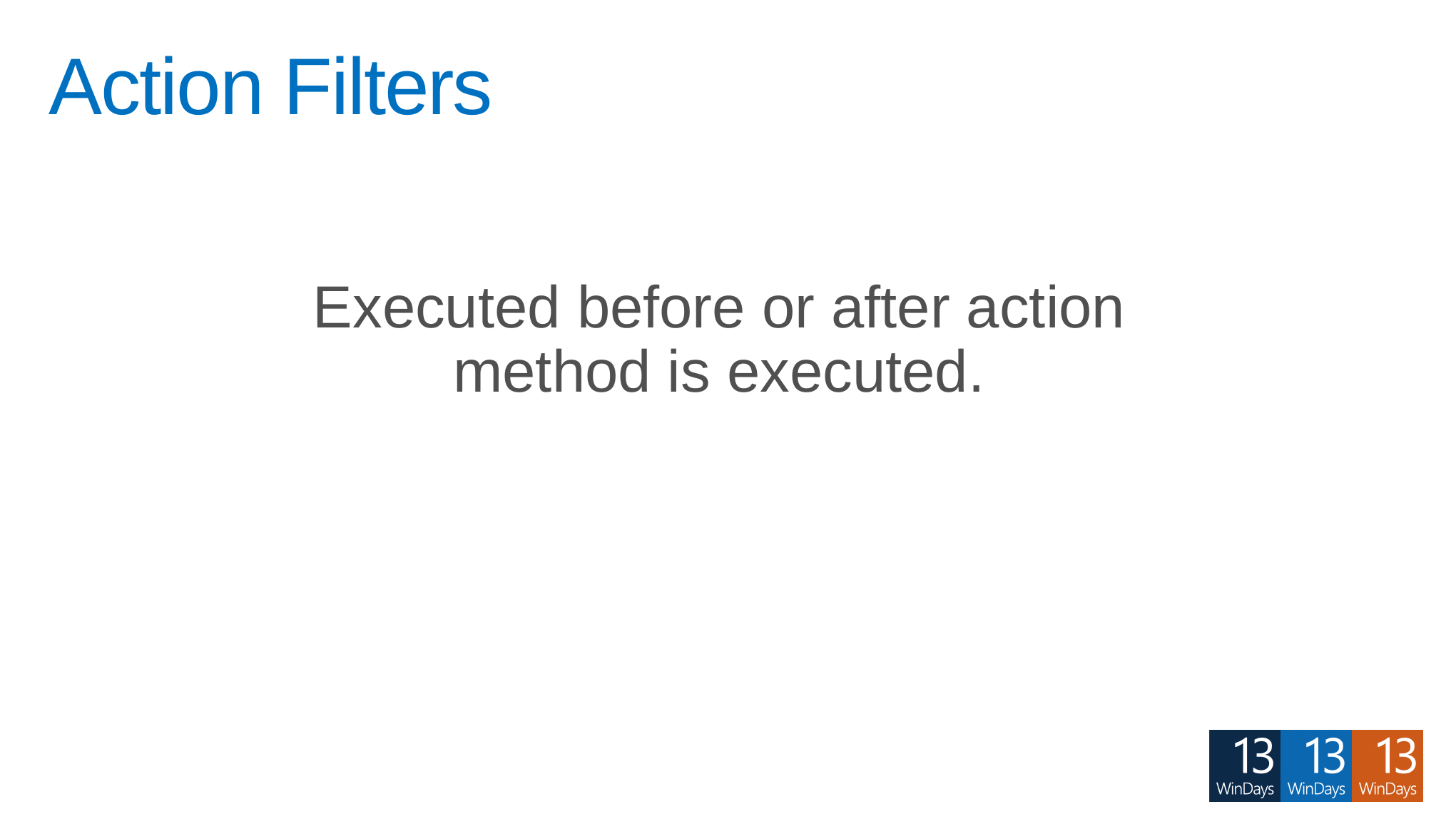

# Action Filters
Executed before or after action method is executed.